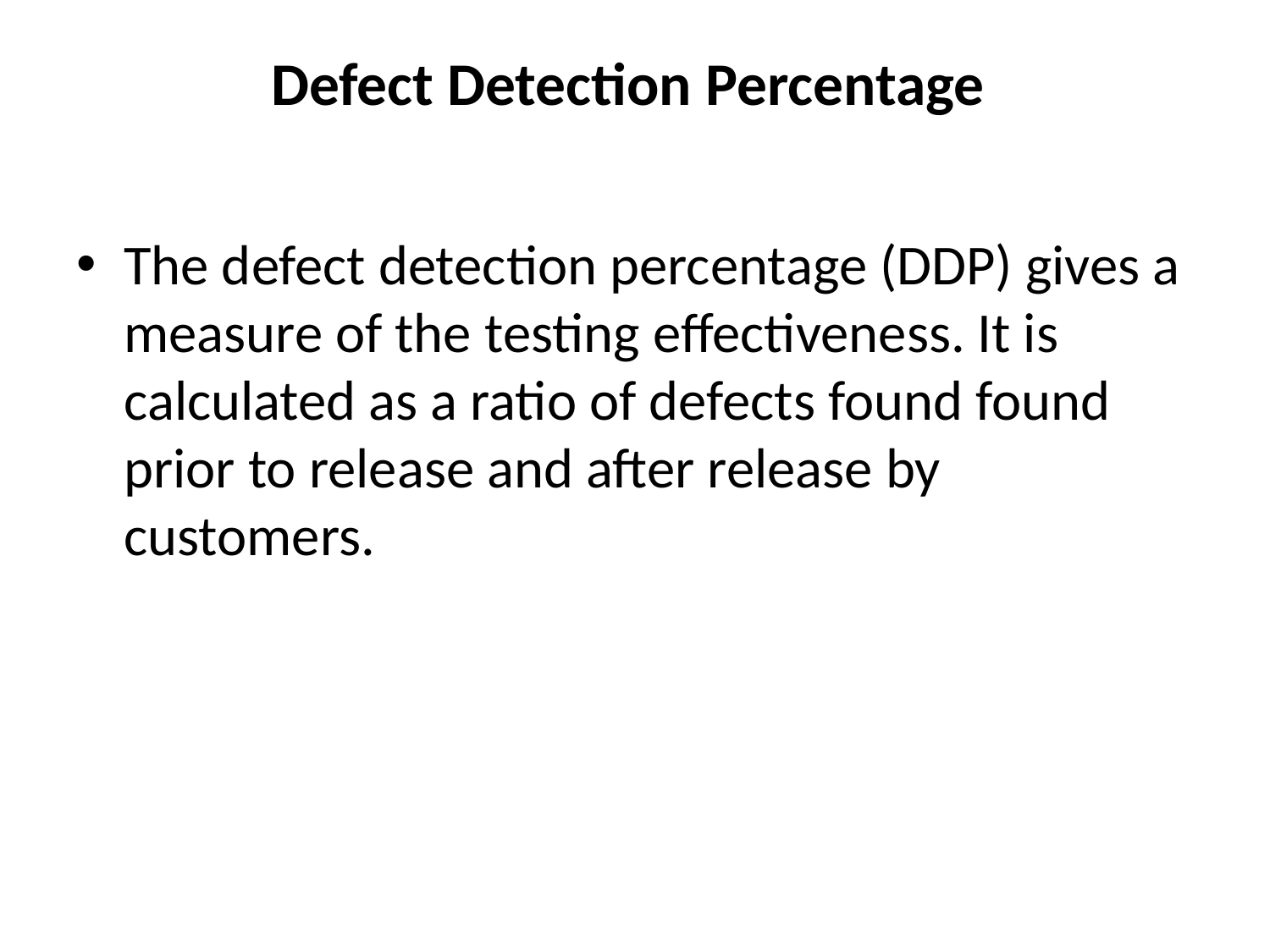

# Defect Detection Percentage
The defect detection percentage (DDP) gives a measure of the testing effectiveness. It is calculated as a ratio of defects found found prior to release and after release by customers.